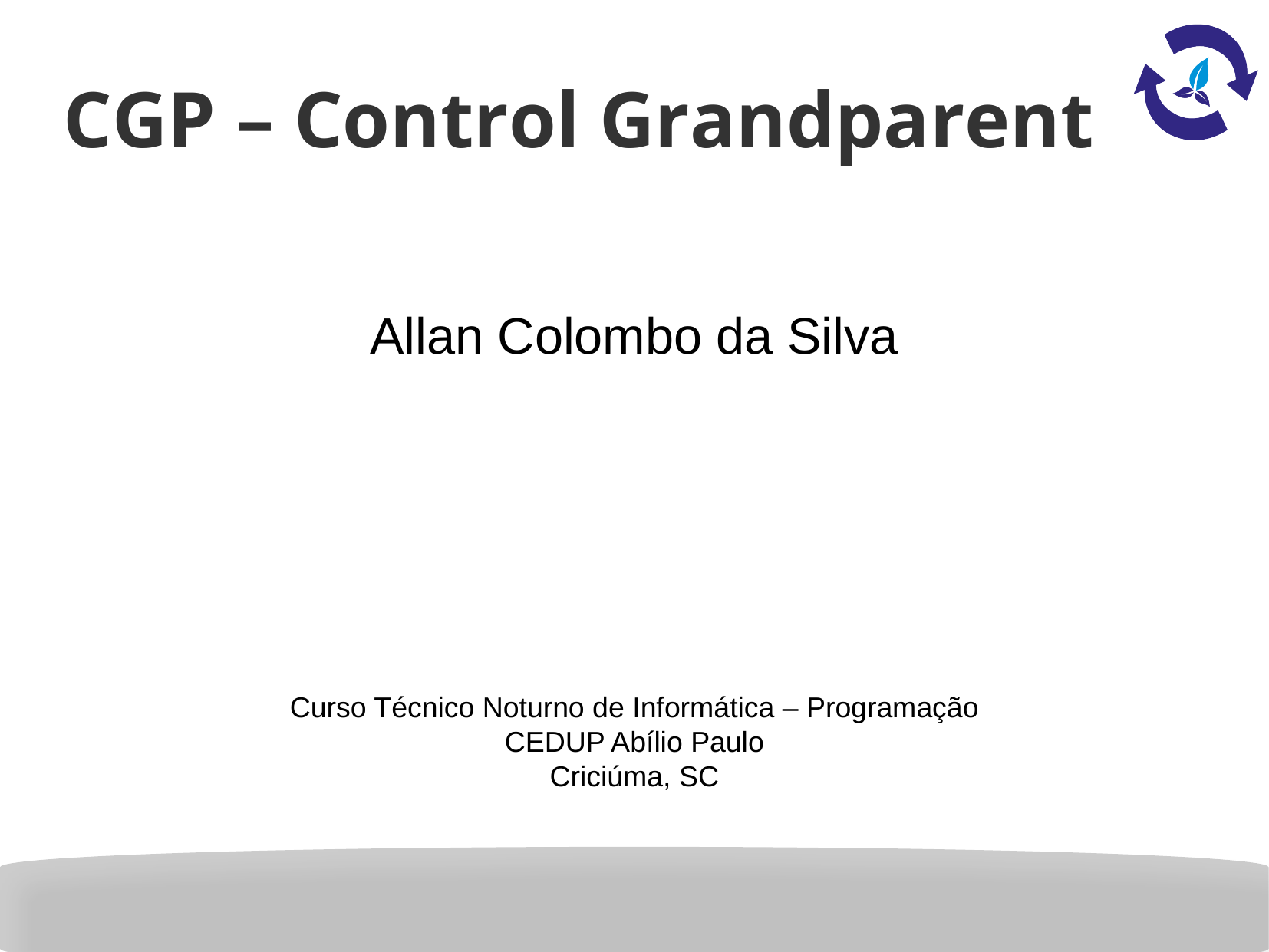

CGP – Control Grandparent
Allan Colombo da Silva
Curso Técnico Noturno de Informática – Programação
CEDUP Abílio Paulo
Criciúma, SC